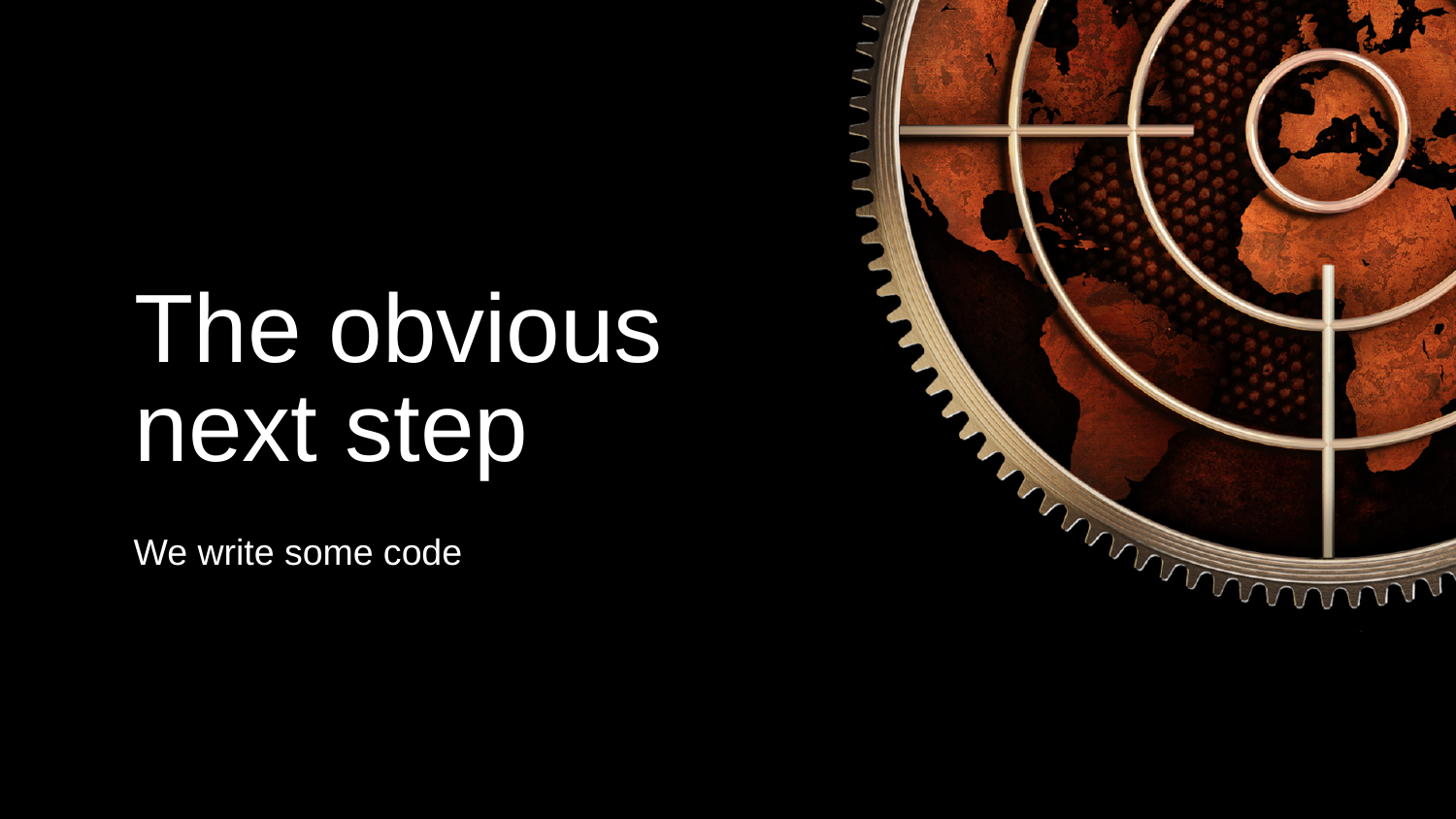

The obvious
next step
We write some code